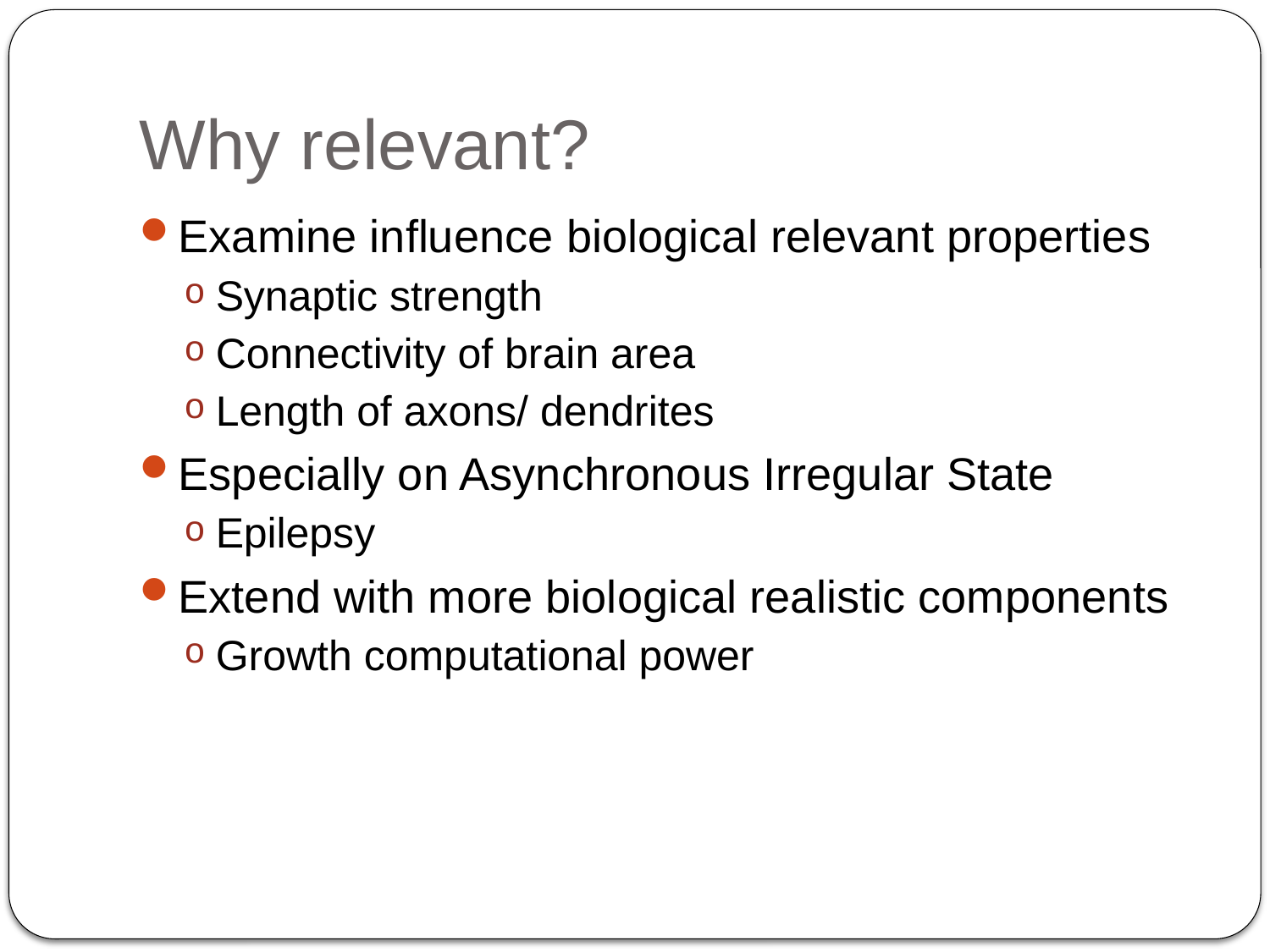

# Why relevant?
Examine influence biological relevant properties
Synaptic strength
Connectivity of brain area
Length of axons/ dendrites
Especially on Asynchronous Irregular State
Epilepsy
Extend with more biological realistic components
Growth computational power